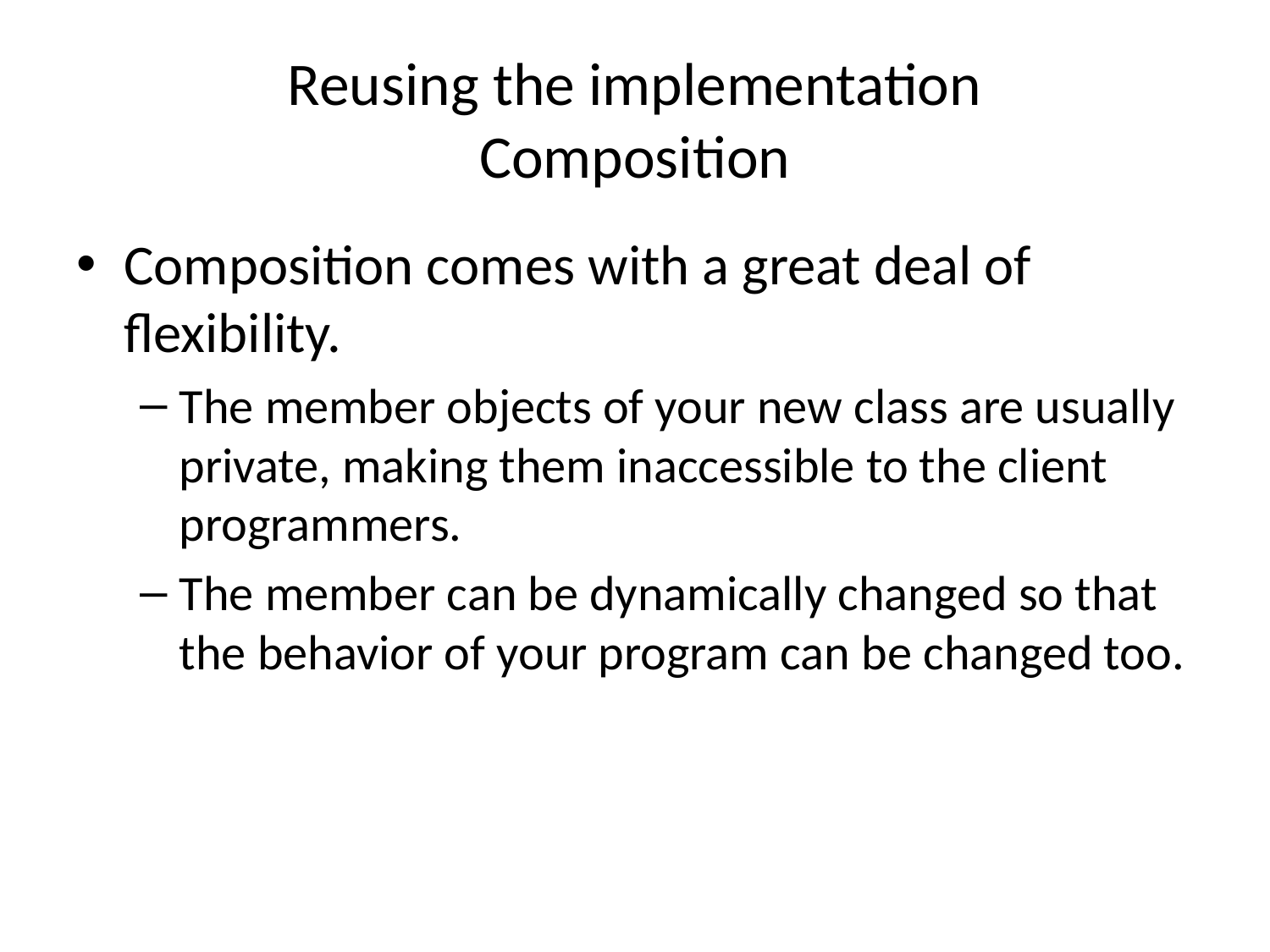

# Reusing the implementation Composition
Composition comes with a great deal of flexibility.
The member objects of your new class are usually private, making them inaccessible to the client programmers.
The member can be dynamically changed so that  the behavior of your program can be changed too.